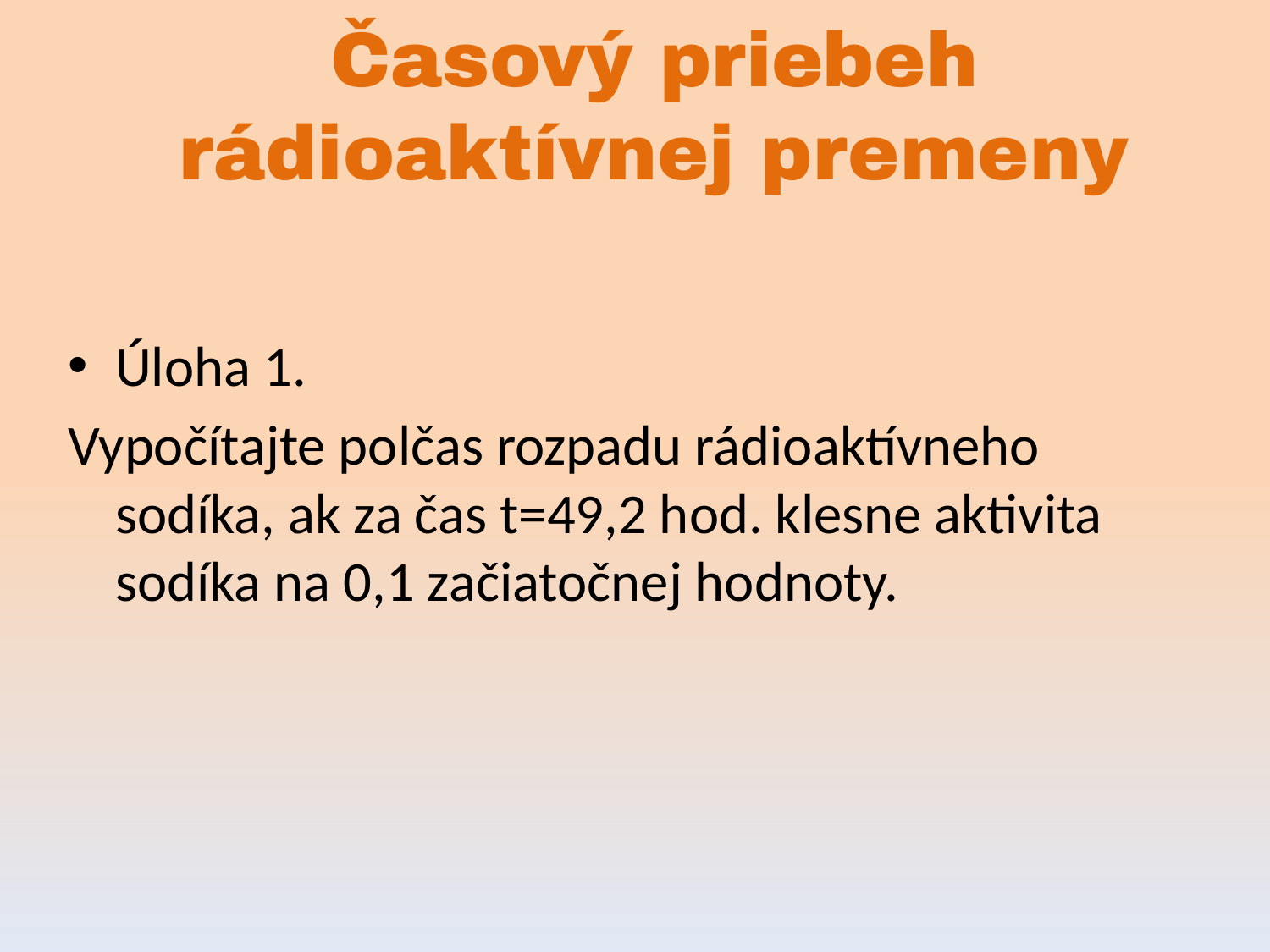

Časový priebeh rádioaktívnej premeny
Úloha 1.
Vypočítajte polčas rozpadu rádioaktívneho sodíka, ak za čas t=49,2 hod. klesne aktivita sodíka na 0,1 začiatočnej hodnoty.